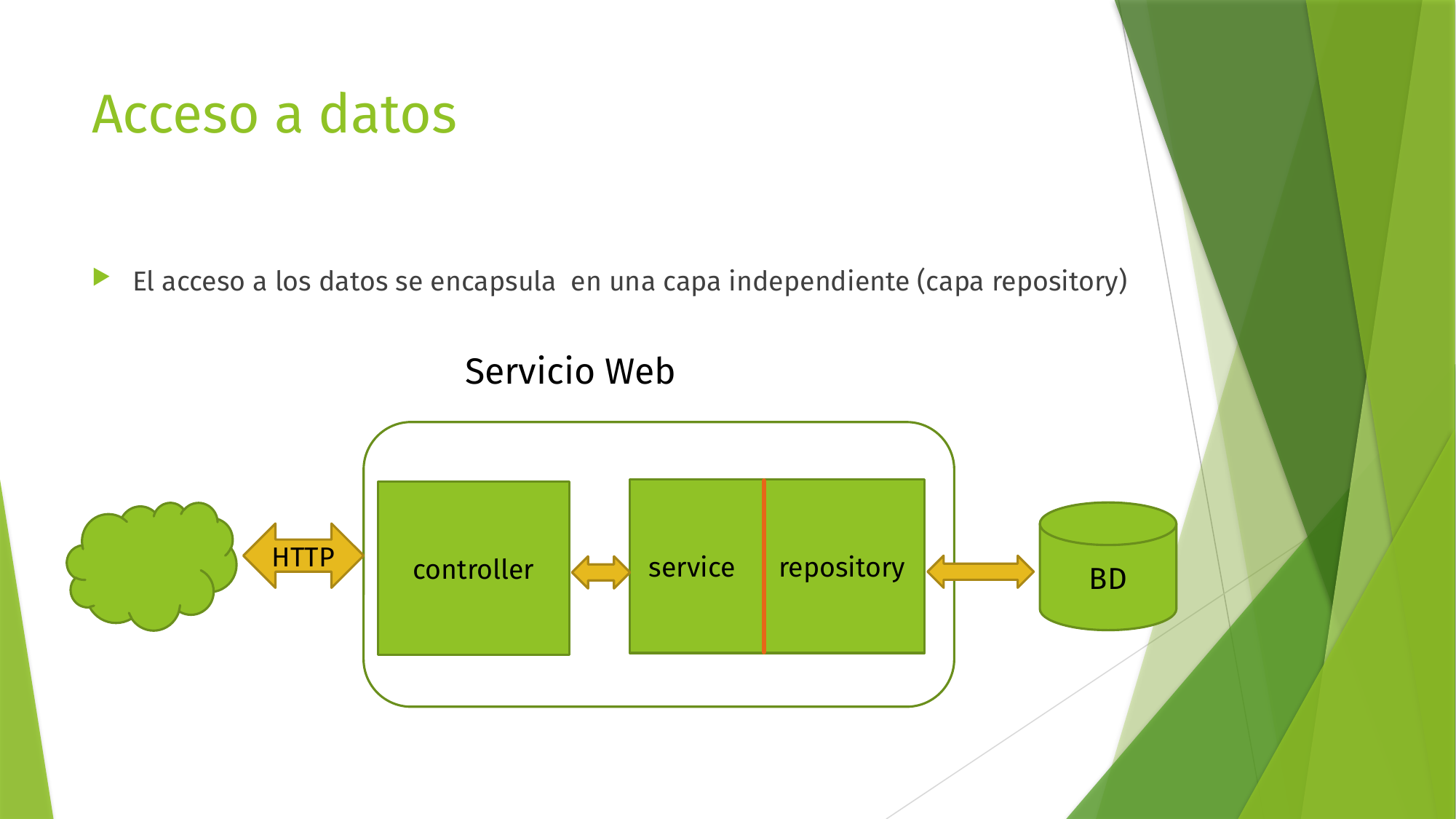

# Acceso a datos
El acceso a los datos se encapsula  en una capa independiente (capa repository)

Servicio Web

service      repository
controller

BD
HTTP